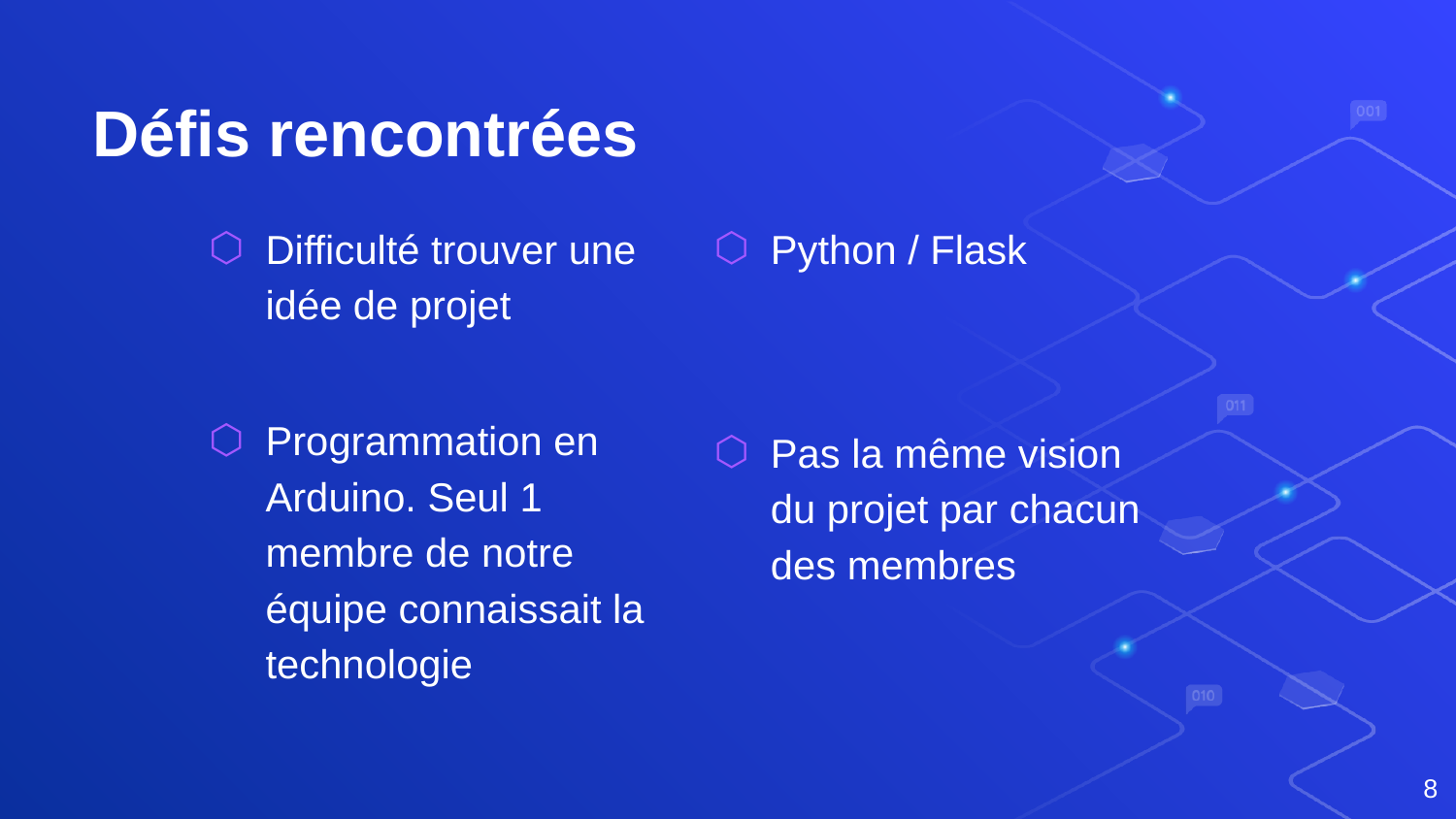

# Défis rencontrées
Difficulté trouver une idée de projet

Programmation en Arduino. Seul 1 membre de notre équipe connaissait la technologie

Python / Flask

Pas la même vision du projet par chacun des membres

8